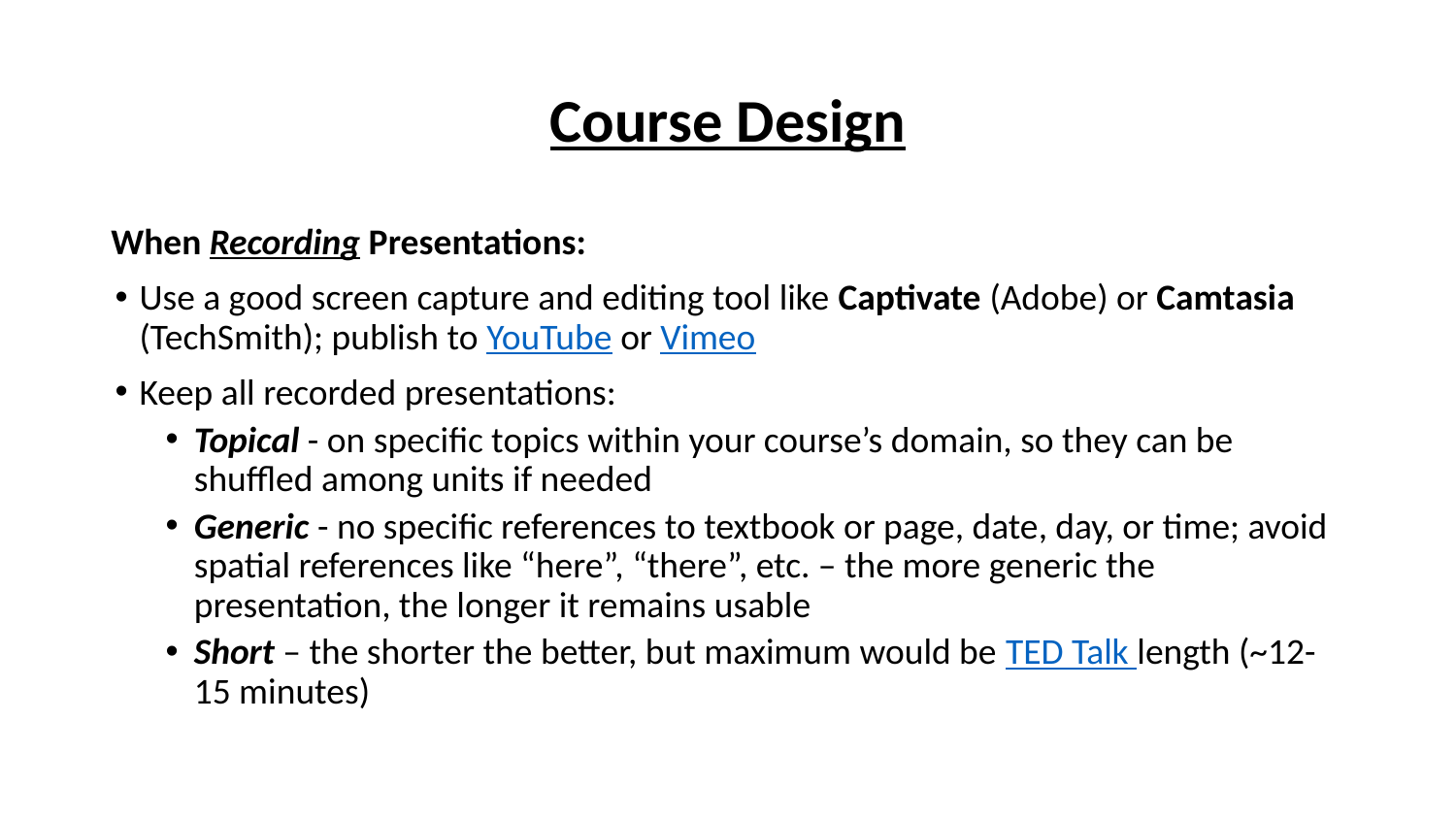

# Course Design
When Recording Presentations:
Use a good screen capture and editing tool like Captivate (Adobe) or Camtasia (TechSmith); publish to YouTube or Vimeo
Keep all recorded presentations:
Topical - on specific topics within your course’s domain, so they can be shuffled among units if needed
Generic - no specific references to textbook or page, date, day, or time; avoid spatial references like “here”, “there”, etc. – the more generic the presentation, the longer it remains usable
Short – the shorter the better, but maximum would be TED Talk length (~12-15 minutes)